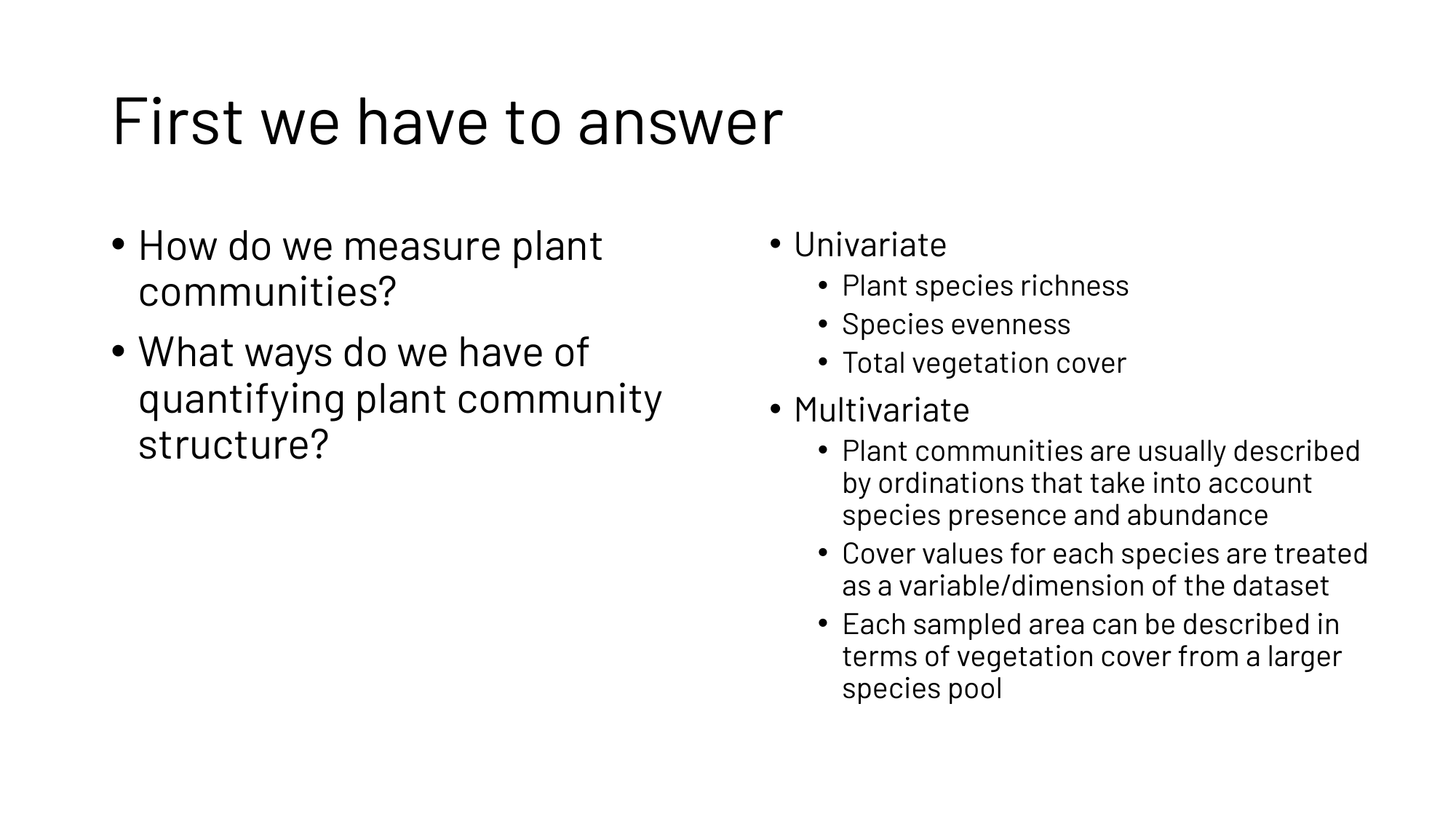

# First we have to answer
How do we measure plant communities?
What ways do we have of quantifying plant community structure?

Univariate
Plant species richness
Species evenness
Total vegetation cover
Multivariate
Plant communities are usually described by ordinations that take into account species presence and abundance
Cover values for each species are treated as a variable/dimension of the dataset
Each sampled area can be described in terms of vegetation cover from a larger species pool